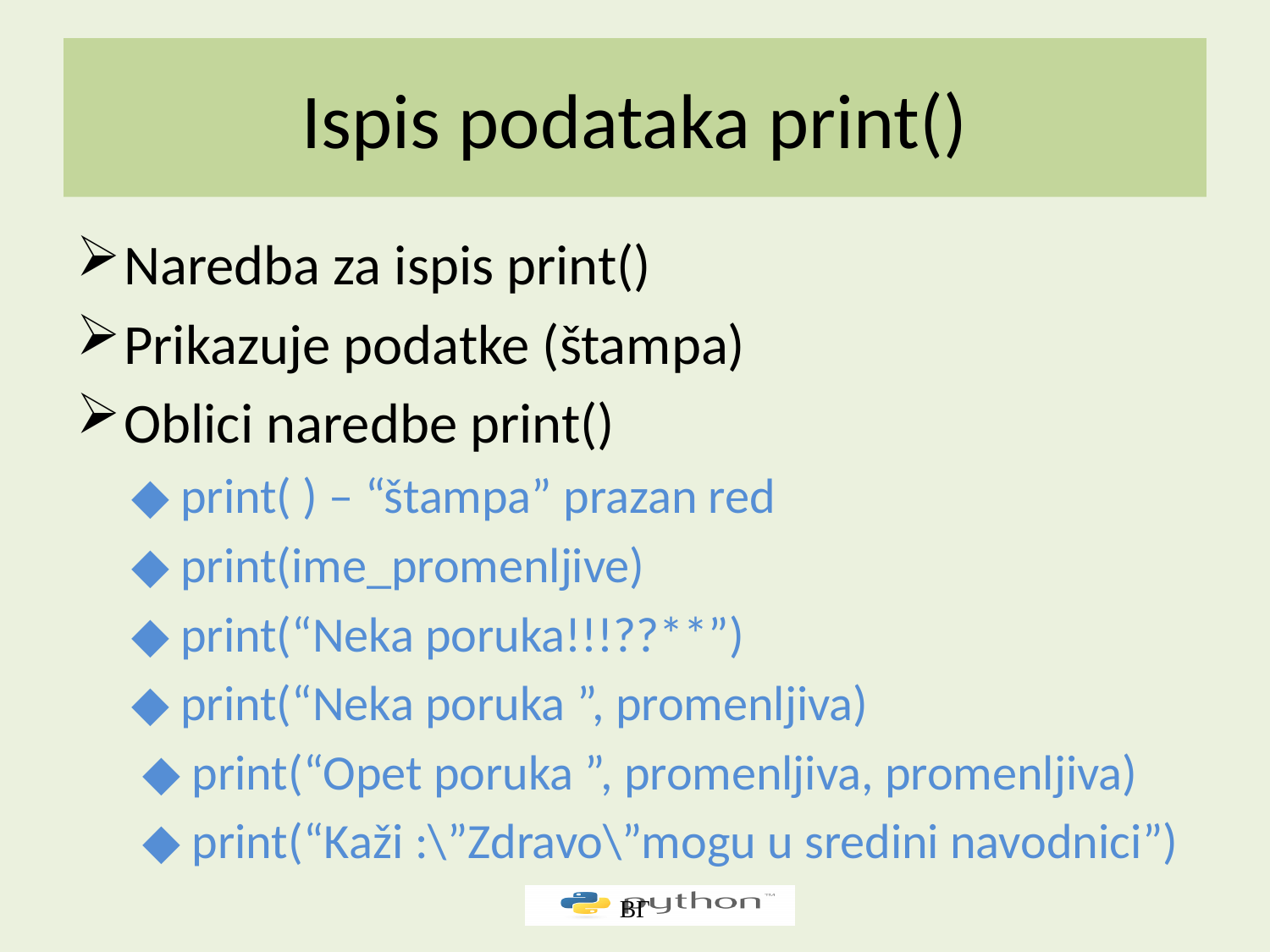

# Ispis podataka print()
Naredba za ispis print()
Prikazuje podatke (štampa)
Oblici naredbe print()
◆ print( ) – “štampa” prazan red
◆ print(ime_promenljive)
◆ print(“Neka poruka!!!??**”)
◆ print(“Neka poruka ”, promenljiva)
 ◆ print(“Opet poruka ”, promenljiva, promenljiva)
 ◆ print(“Kaži :\”Zdravo\”mogu u sredini navodnici”)

ВГ